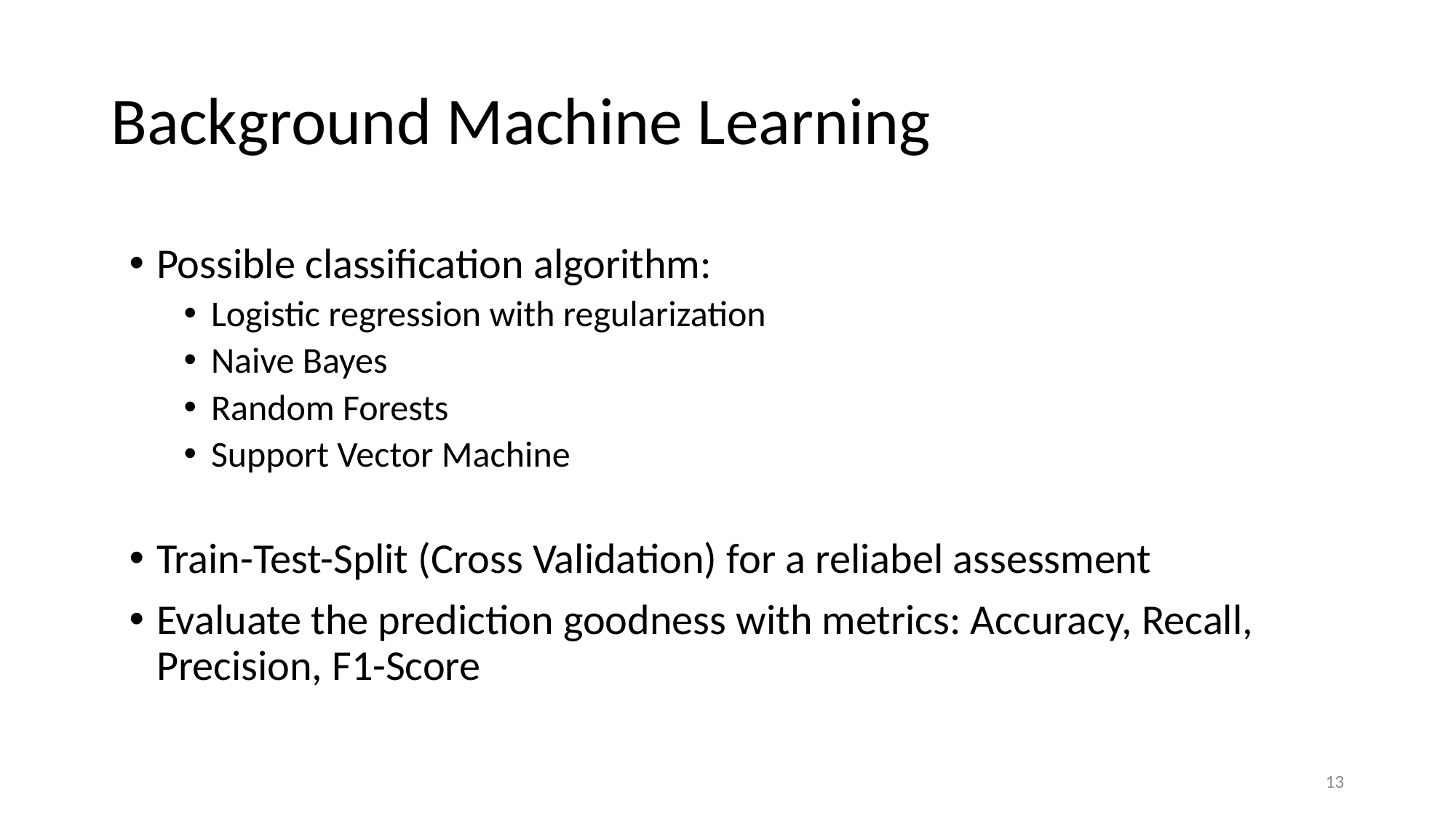

# Background Machine Learning

Possible classification algorithm:
Logistic regression with regularization
Naive Bayes
Random Forests
Support Vector Machine

Train-Test-Split (Cross Validation) for a reliabel assessment
Evaluate the prediction goodness with metrics: Accuracy, Recall, Precision, F1-Score

13